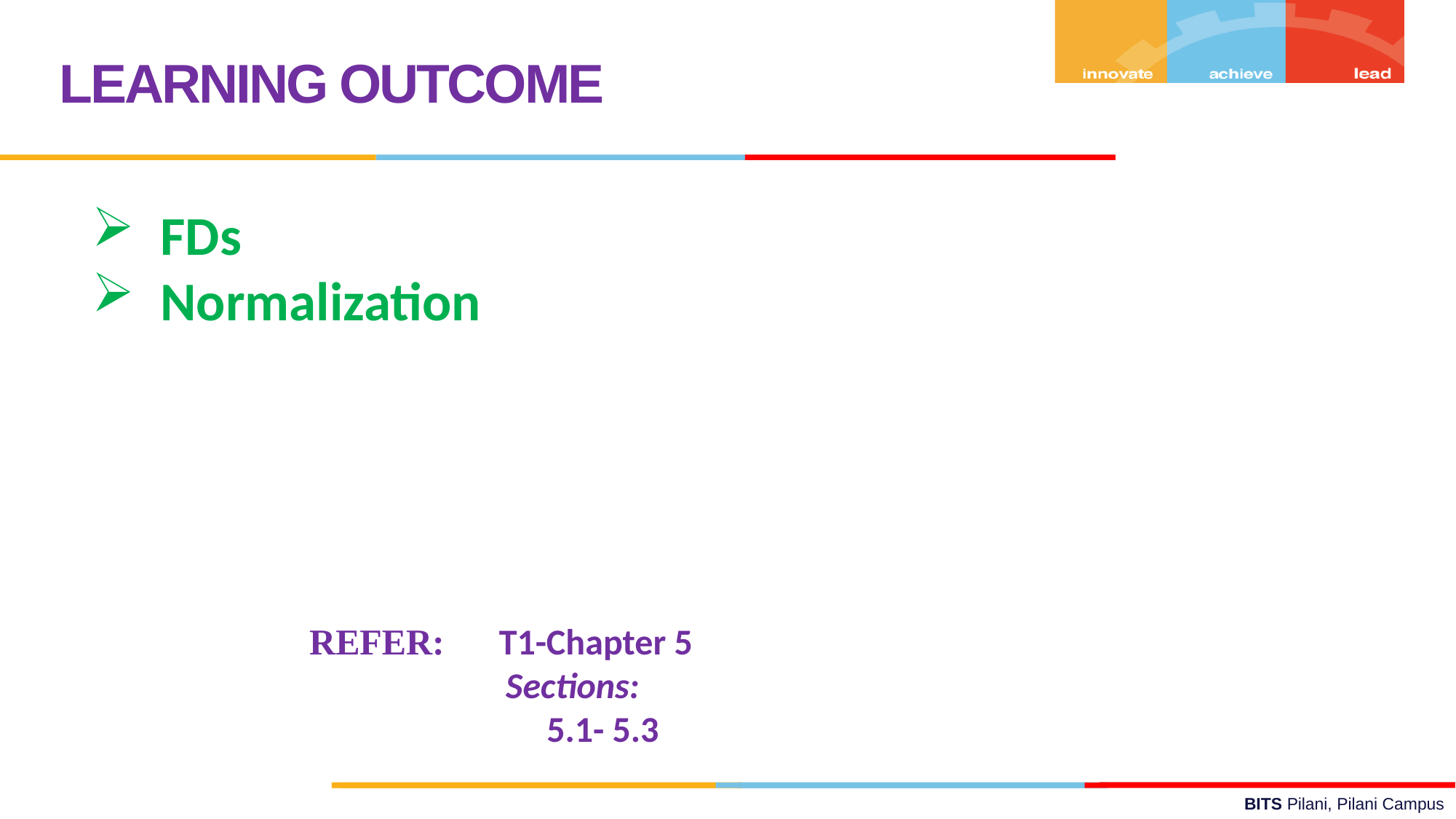

LEARNING OUTCOME

FDs
Normalization
REFER:      T1-Chapter 5
                        Sections:
                             5.1- 5.3